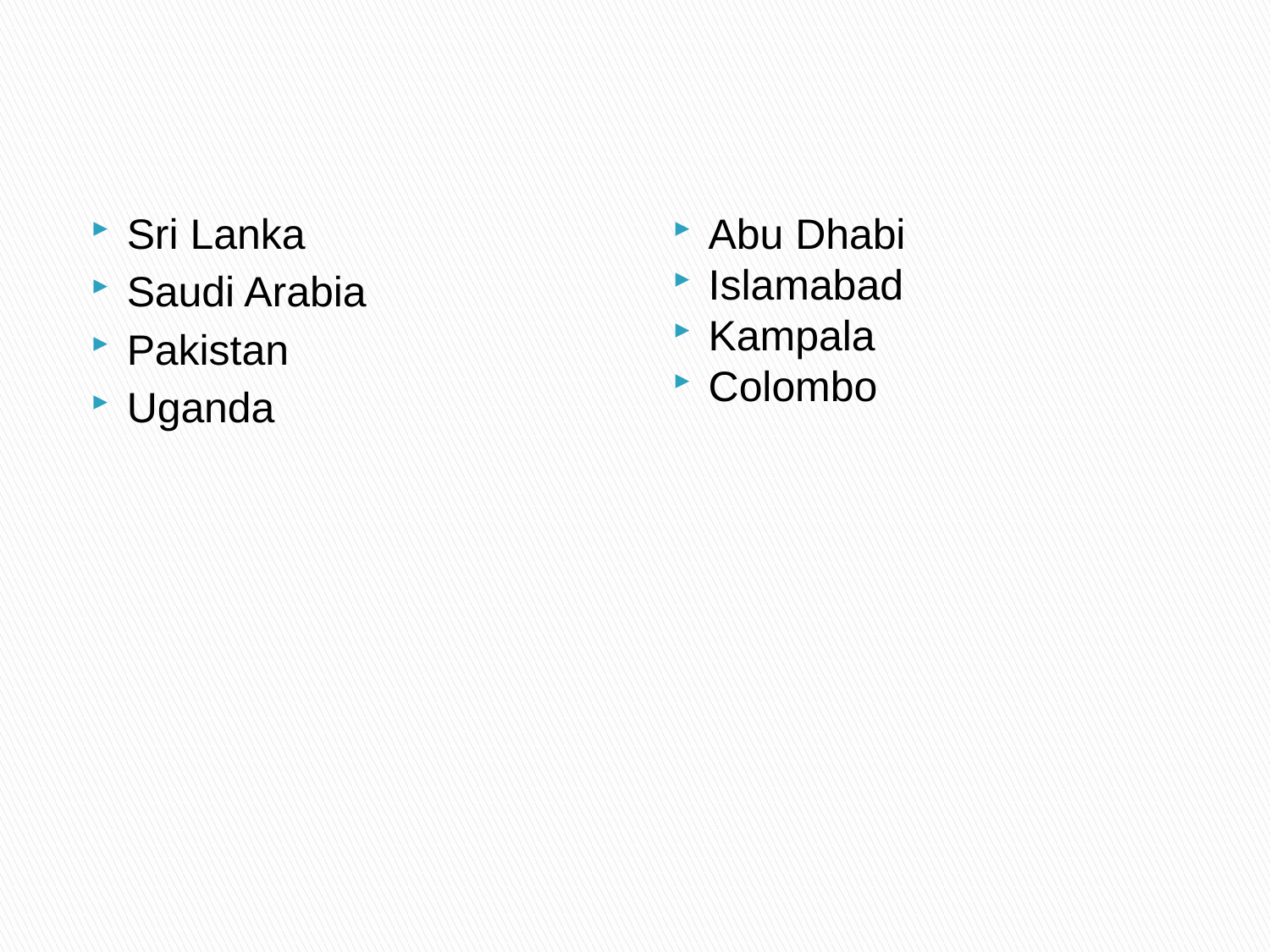

#
Sri Lanka
Saudi Arabia
Pakistan
Uganda
Abu Dhabi
Islamabad
Kampala
Colombo